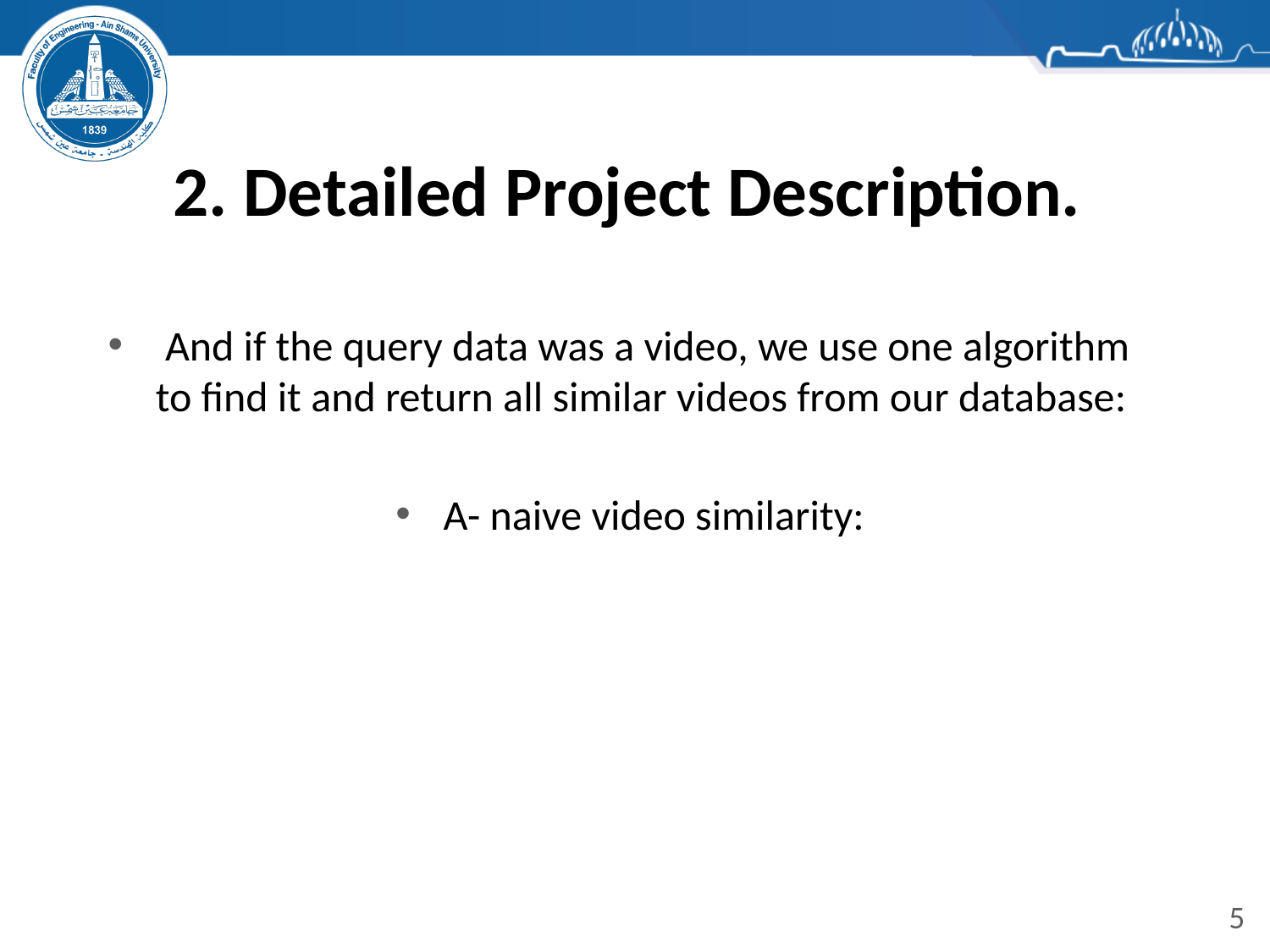

# 2. Detailed Project Description.
 And if the query data was a video, we use one algorithm to find it and return all similar videos from our database:

A- naive video similarity: